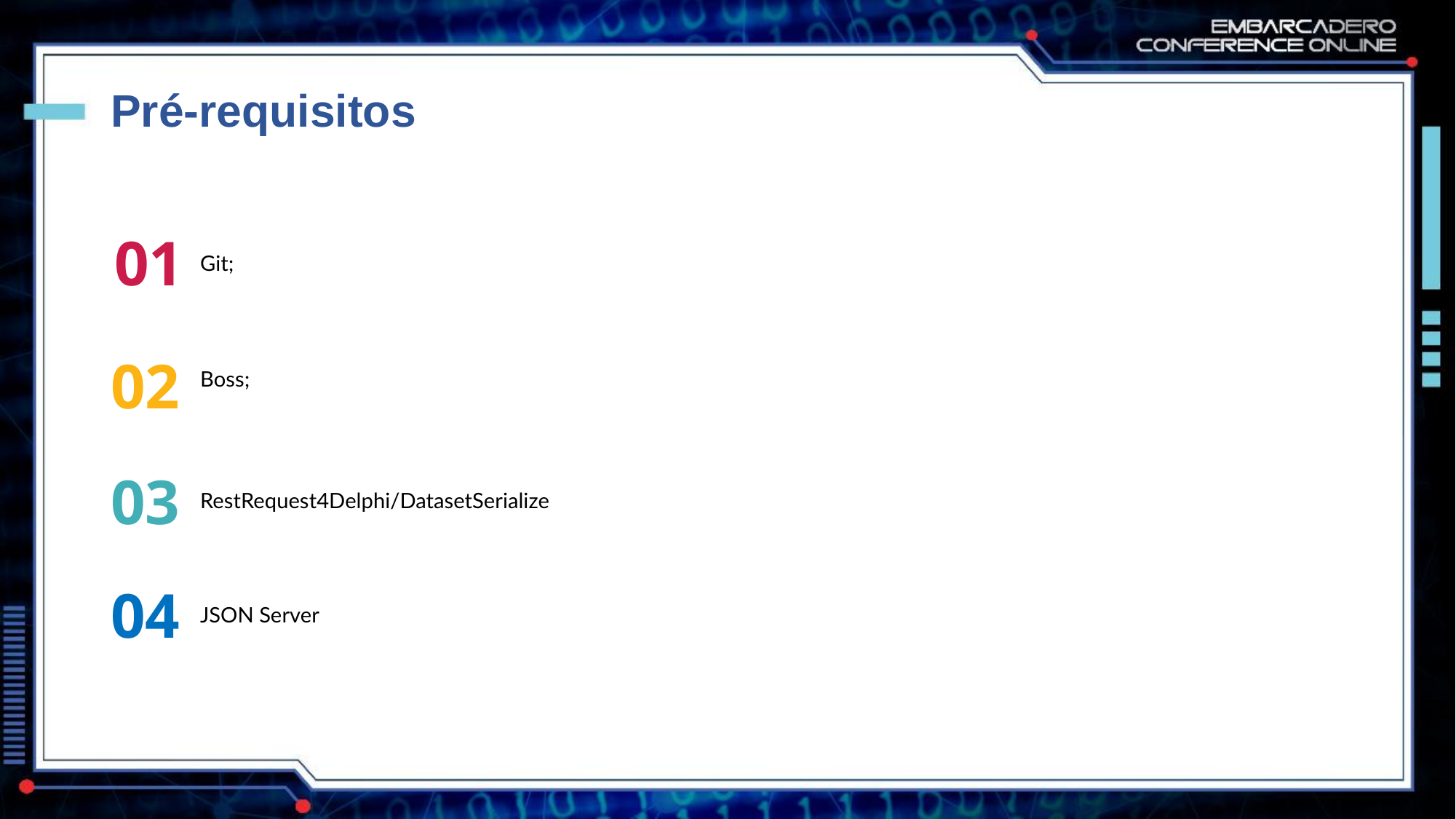

# Pré-requisitos
01
Git;
02
Boss;
03
RestRequest4Delphi/DatasetSerialize
04
JSON Server